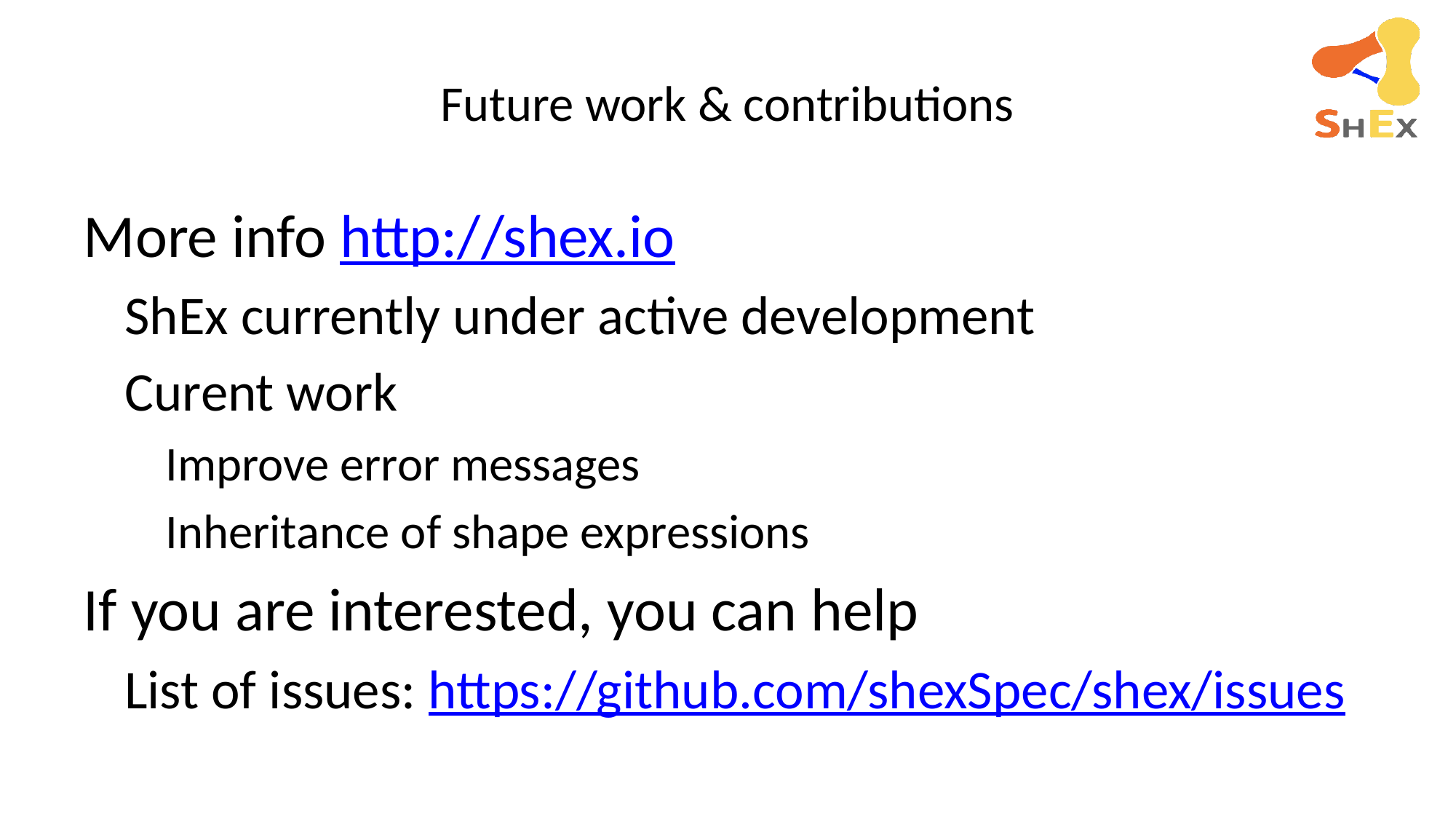

# Future work & contributions
More info http://shex.io
ShEx currently under active development
Curent work
Improve error messages
Inheritance of shape expressions
If you are interested, you can help
List of issues: https://github.com/shexSpec/shex/issues